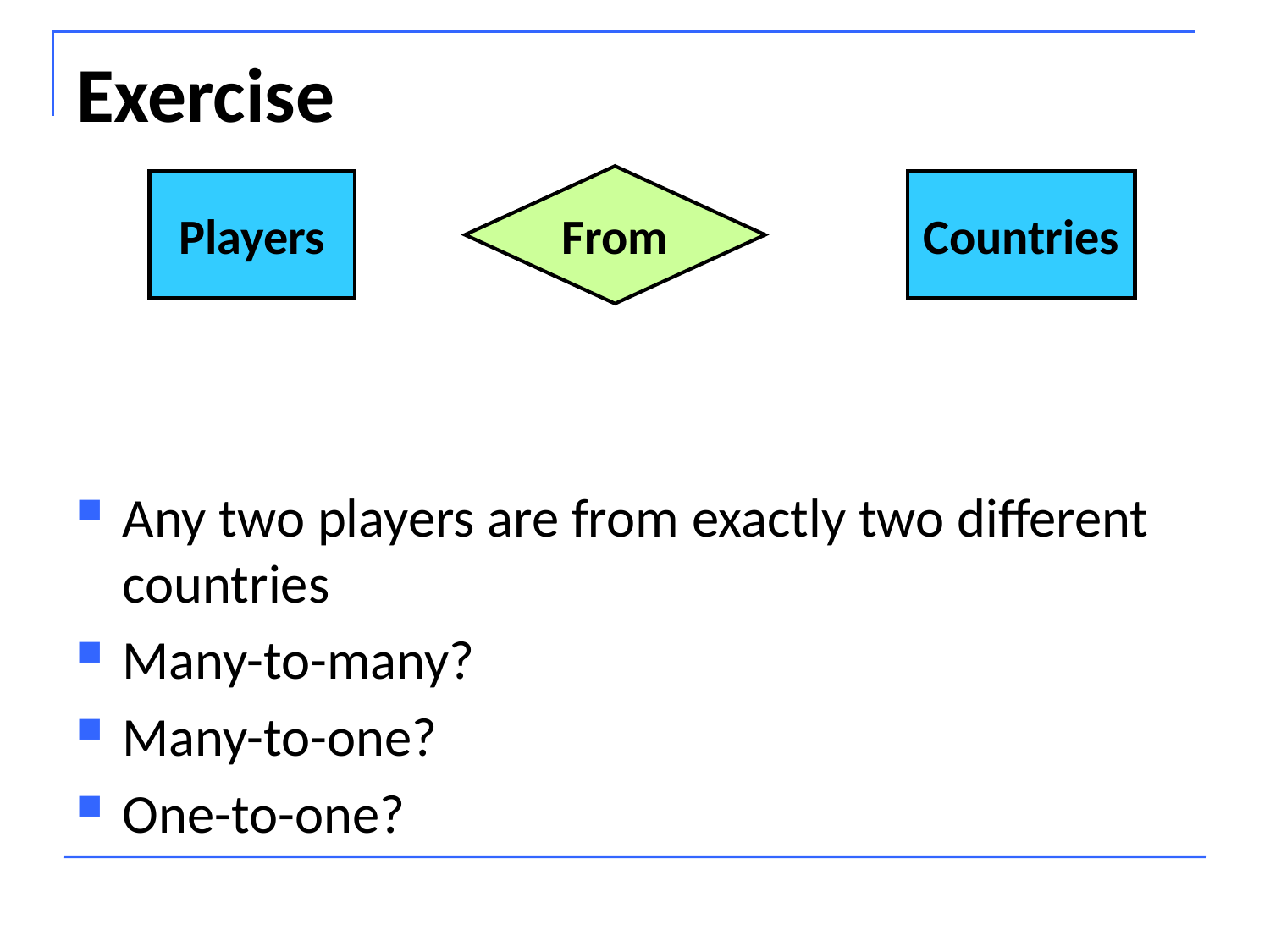

# Exercise
From
Players
Countries
Any two players are from exactly two different countries
Many-to-many?
Many-to-one?
One-to-one?